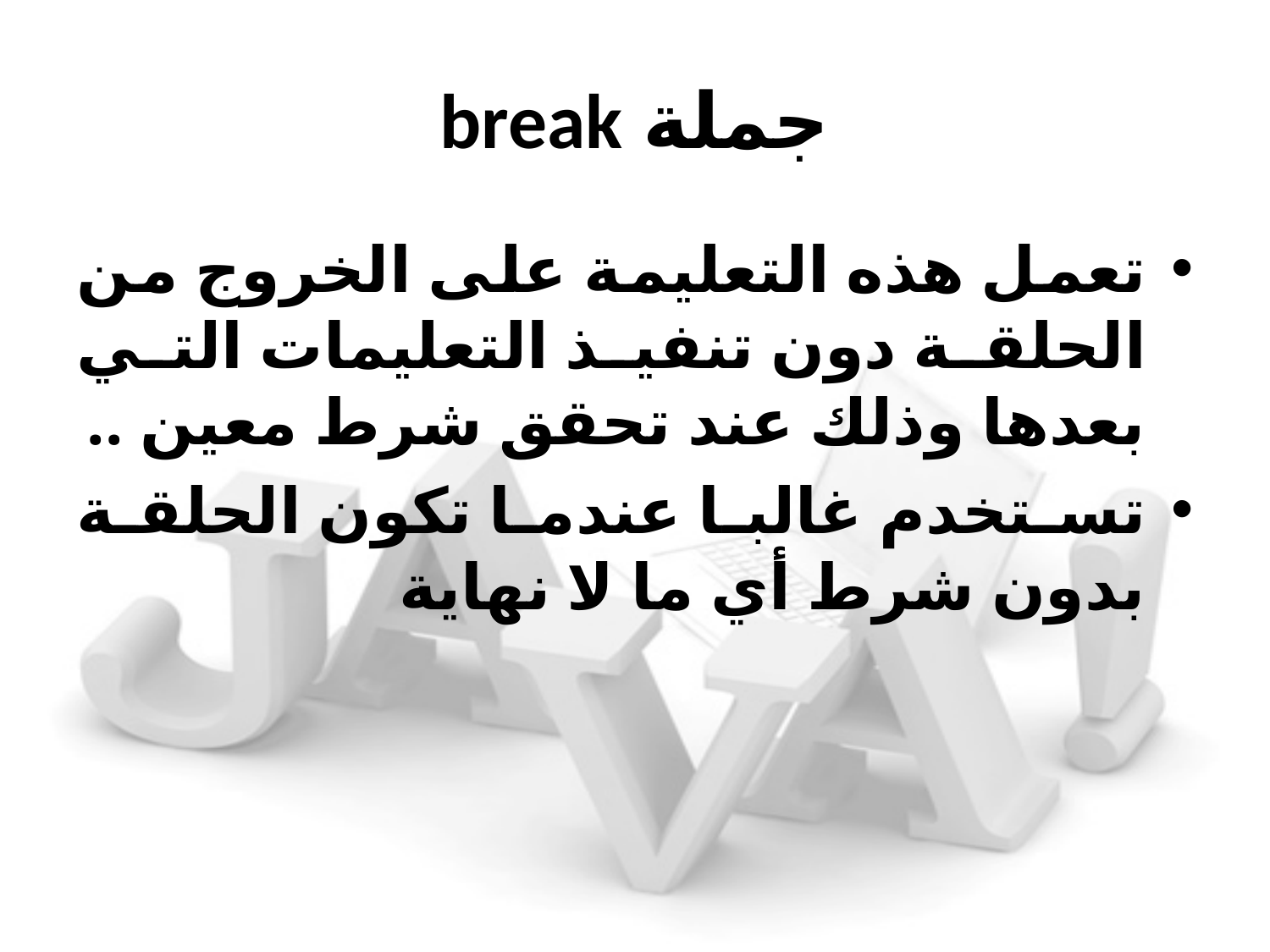

# جملة break
تعمل هذه التعليمة على الخروج من الحلقة دون تنفيذ التعليمات التي بعدها وذلك عند تحقق شرط معين ..
تستخدم غالبا عندما تكون الحلقة بدون شرط أي ما لا نهاية